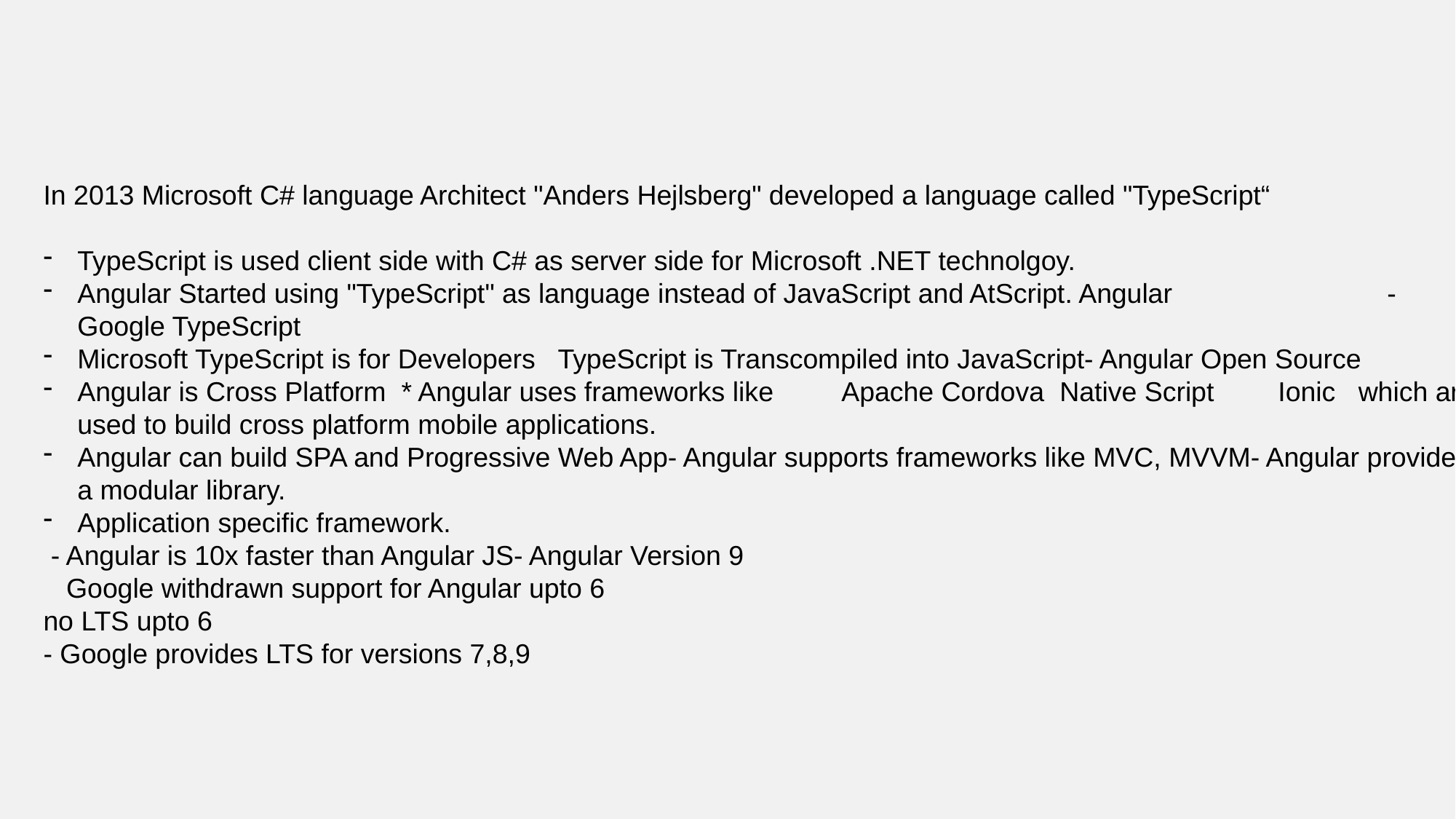

In 2013 Microsoft C# language Architect "Anders Hejlsberg" developed a language called "TypeScript“

TypeScript is used client side with C# as server side for Microsoft .NET technolgoy.
Angular Started using "TypeScript" as language instead of JavaScript and AtScript. Angular		- Google TypeScript
Microsoft TypeScript is for Developers   TypeScript is Transcompiled into JavaScript- Angular Open Source
Angular is Cross Platform  * Angular uses frameworks like 	Apache Cordova	Native Script	Ionic   which are used to build cross platform mobile applications.
Angular can build SPA and Progressive Web App- Angular supports frameworks like MVC, MVVM- Angular provides a modular library.
Application specific framework.
 - Angular is 10x faster than Angular JS- Angular Version 9
   Google withdrawn support for Angular upto 6
no LTS upto 6
- Google provides LTS for versions 7,8,9